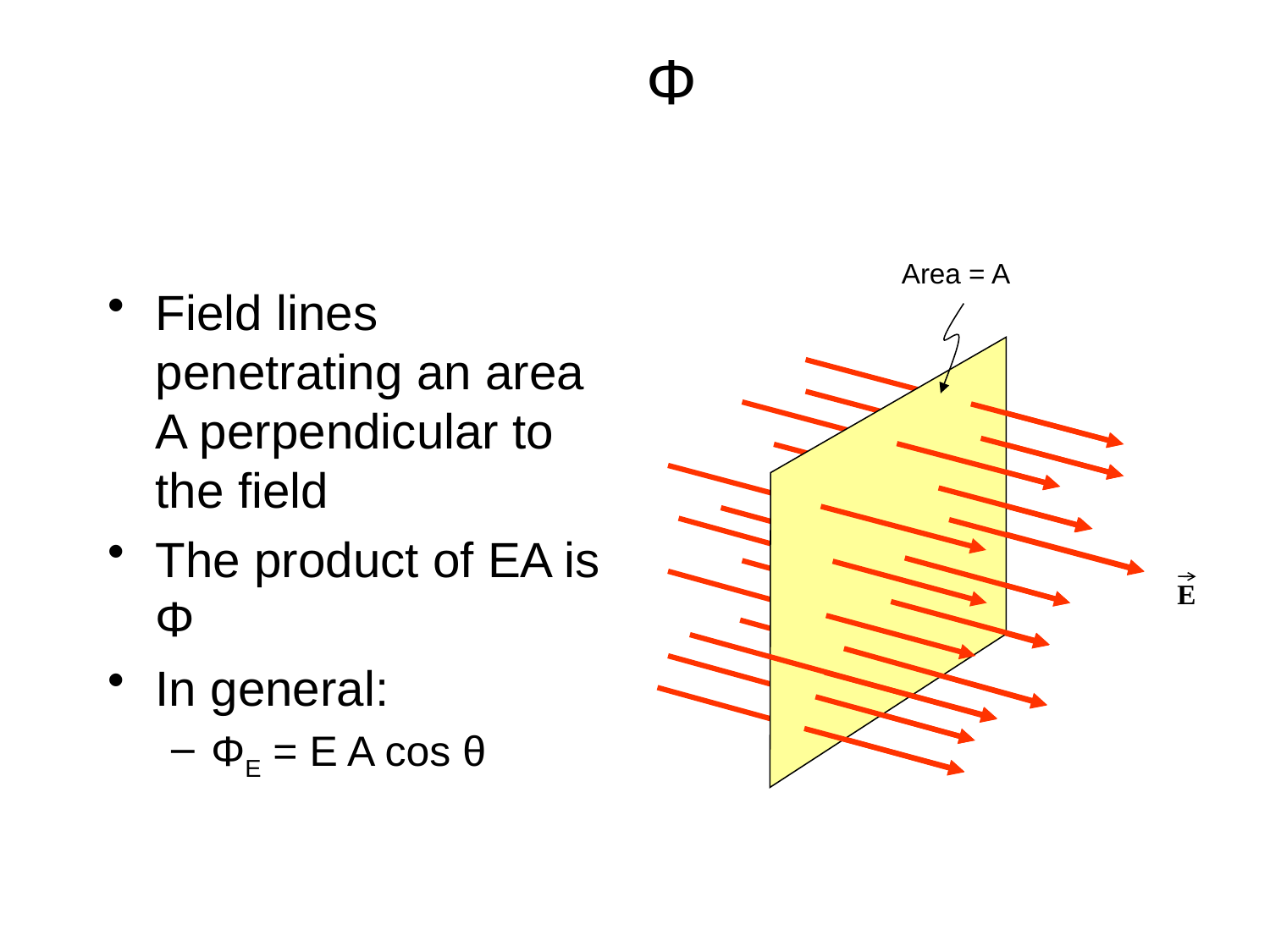

# Φ
Area = A

E

Field lines penetrating an area A perpendicular to the field
The product of EA is Φ
In general:
ΦE = E A cos θ